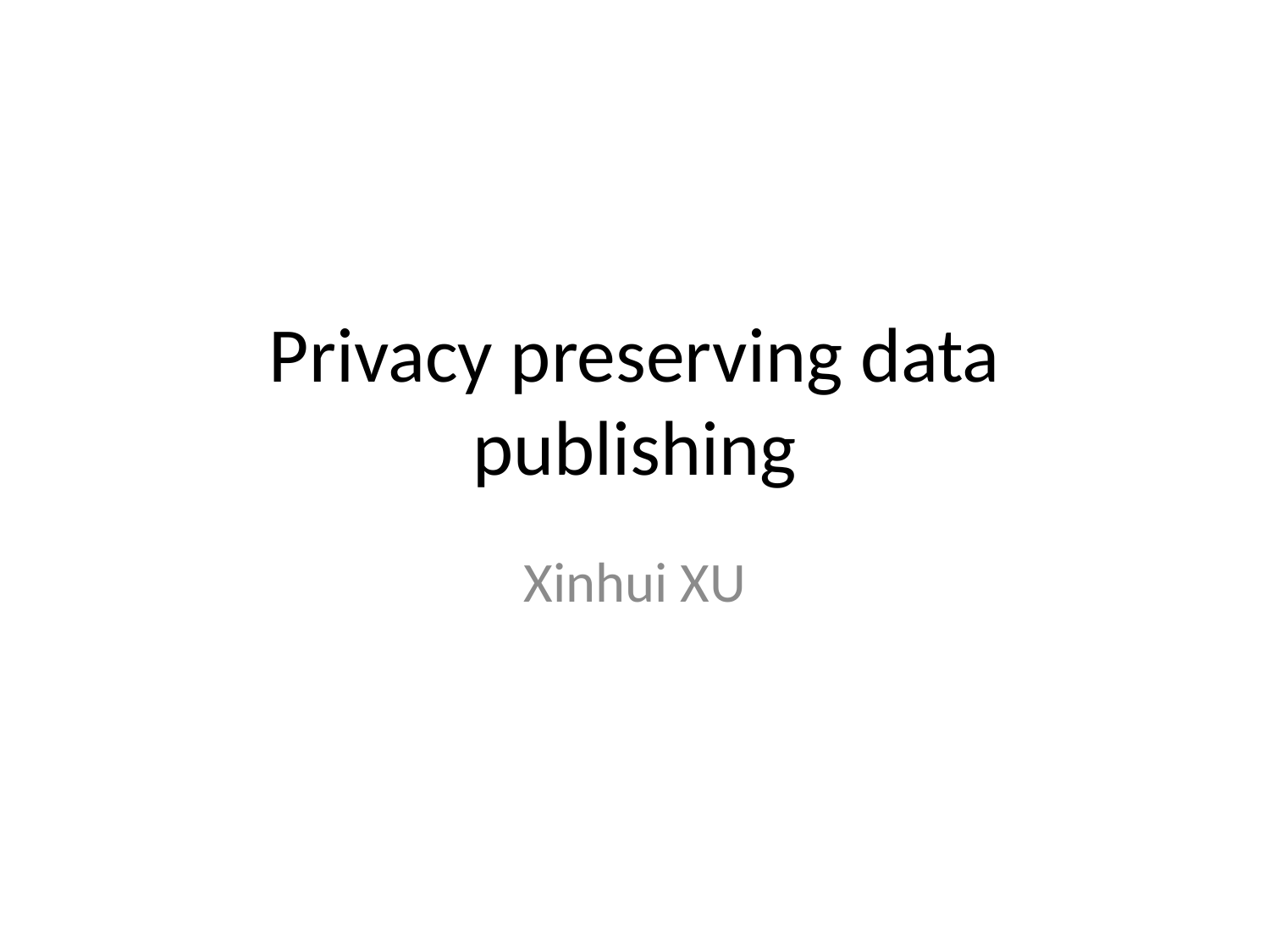

# Privacy preserving data publishing
Xinhui XU